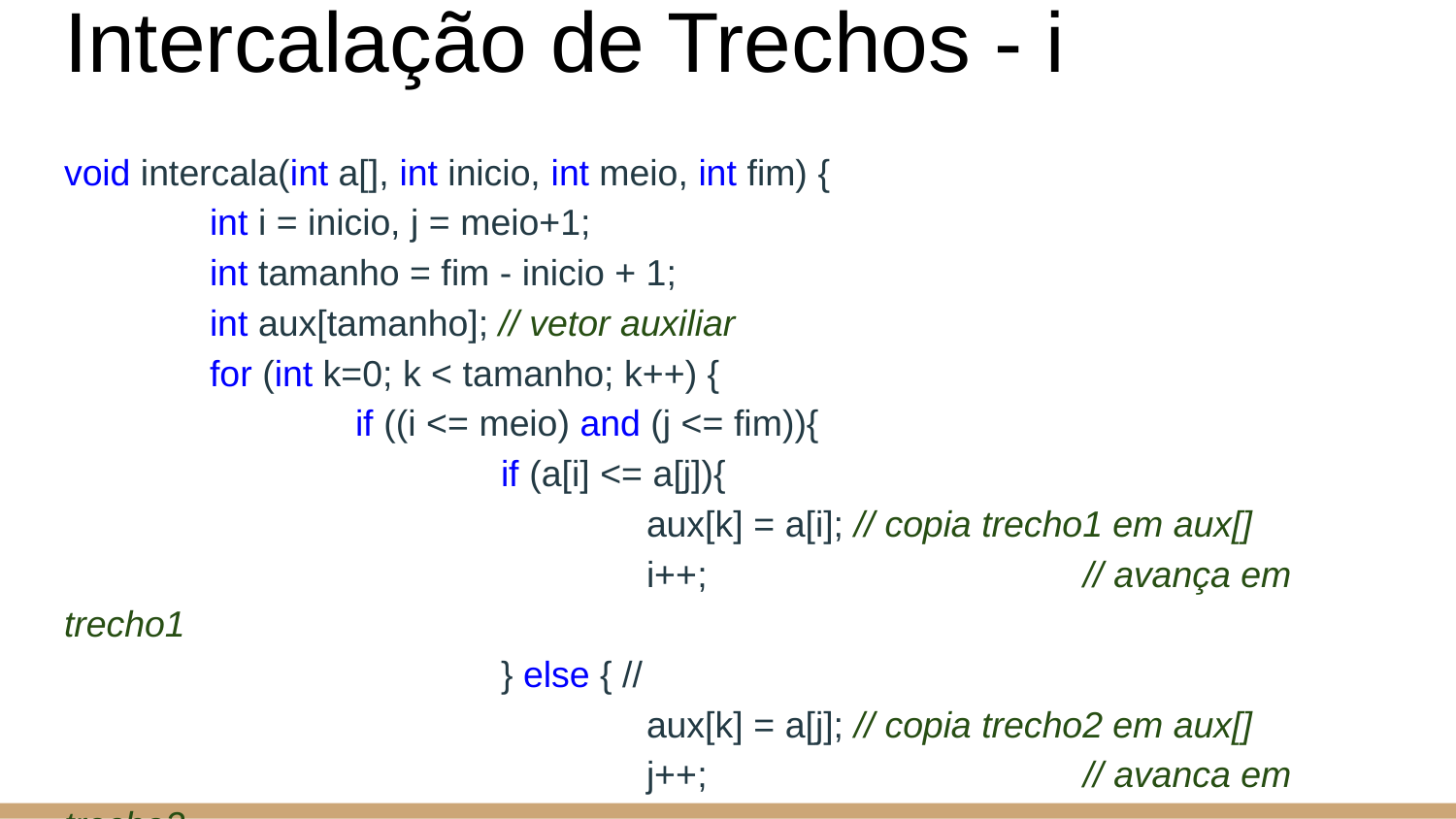

# Intercalação de Trechos - i
void intercala(int a[], int inicio, int meio, int fim) {
	int i = inicio, j = meio+1;
	int tamanho = fim - inicio + 1;
	int aux[tamanho]; // vetor auxiliar
	for (int k=0; k < tamanho; k++) {
		if ((i <= meio) and (j <= fim)){
			if (a[i] <= a[j]){
				aux[k] = a[i]; // copia trecho1 em aux[]
				i++; 			// avança em trecho1
			} else { //
				aux[k] = a[j]; // copia trecho2 em aux[]
				j++;	 		// avanca em trecho2
 			}